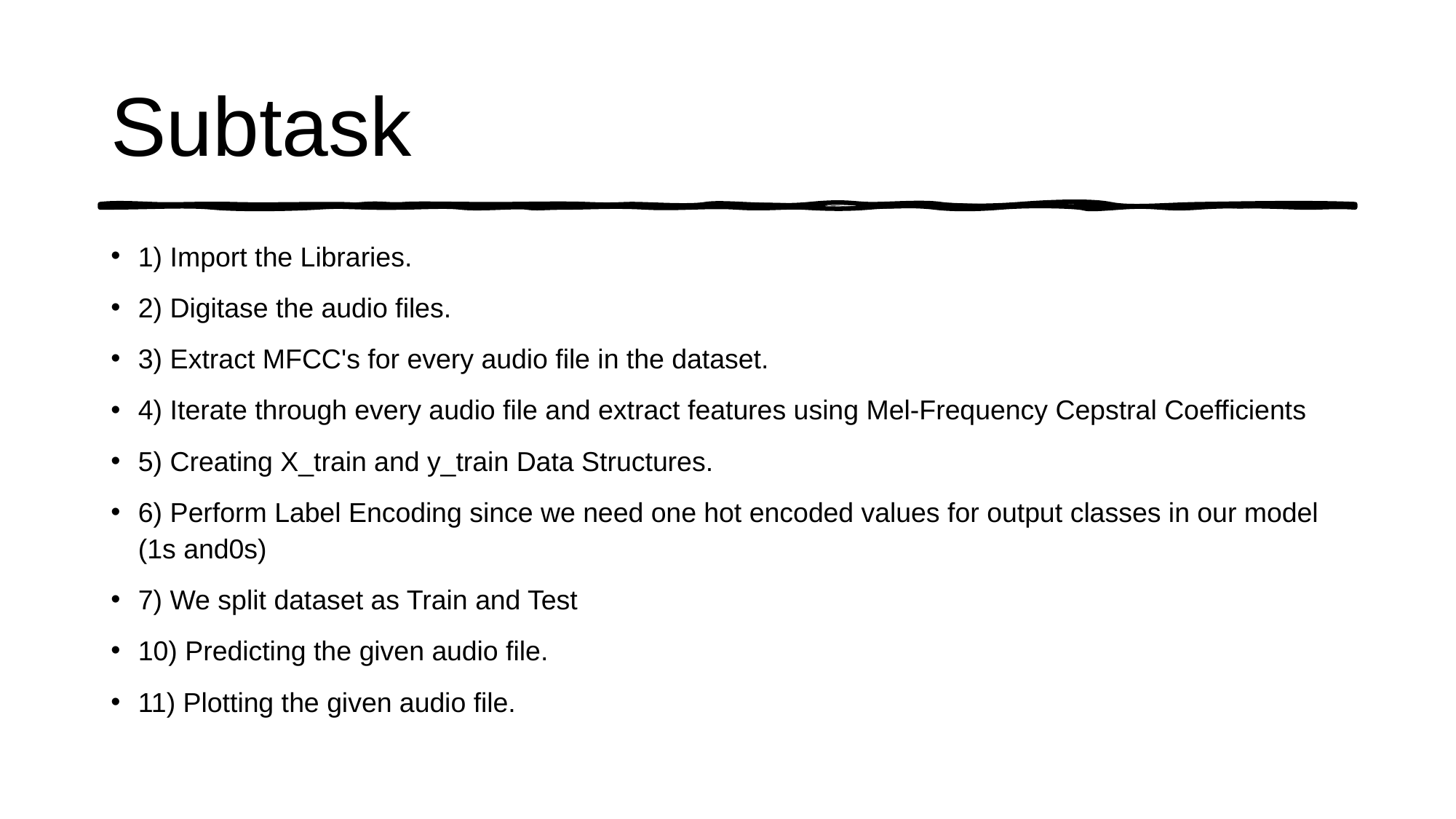

# Subtask
1) Import the Libraries.
2) Digitase the audio files.
3) Extract MFCC's for every audio file in the dataset.
4) Iterate through every audio file and extract features using Mel-Frequency Cepstral Coefficients
5) Creating X_train and y_train Data Structures.
6) Perform Label Encoding since we need one hot encoded values for output classes in our model   (1s and0s)
7) We split dataset as Train and Test
10) Predicting the given audio file.
11) Plotting the given audio file.